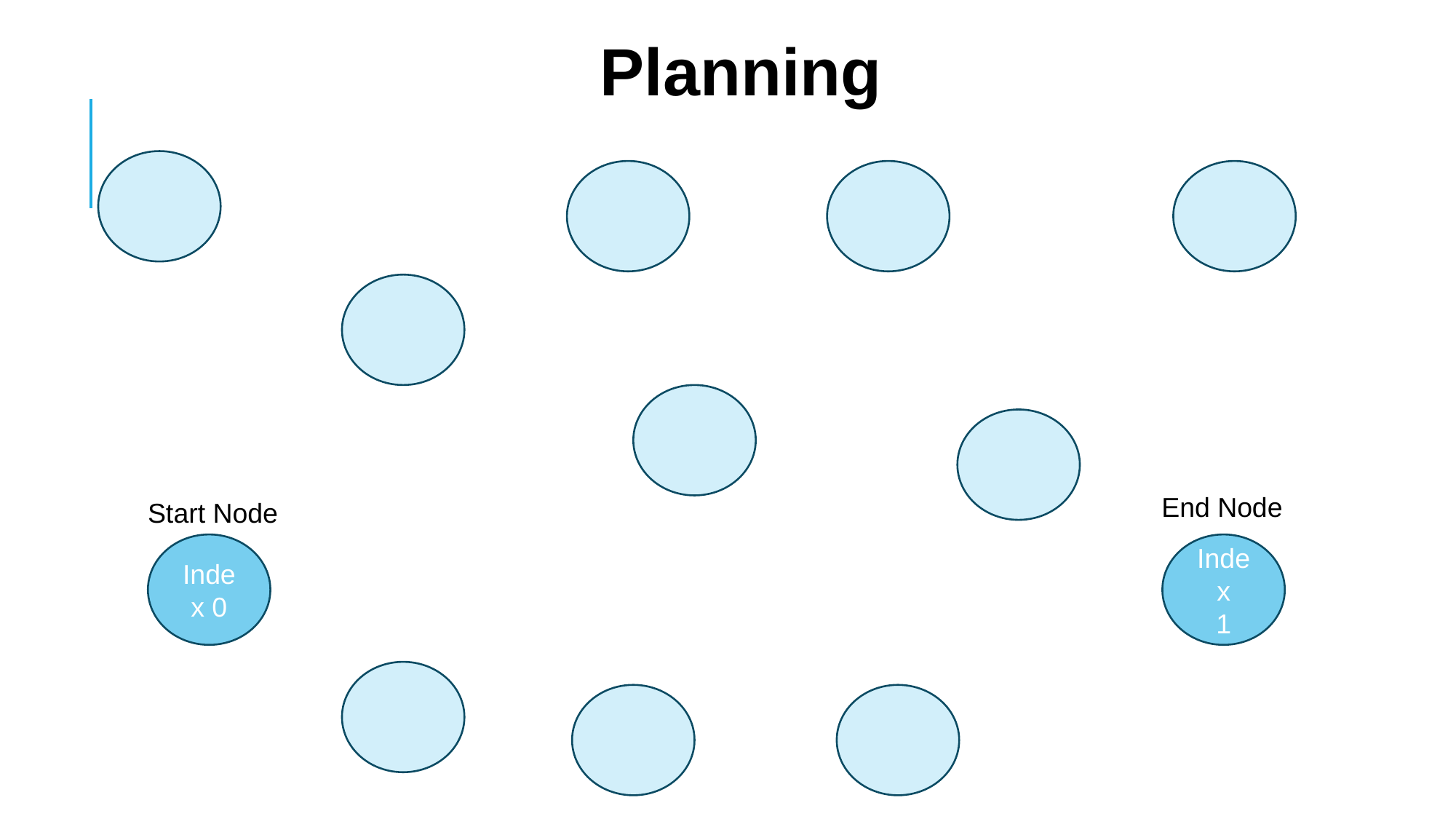

Planning

End Node
Start Node
Index 0
Index
1